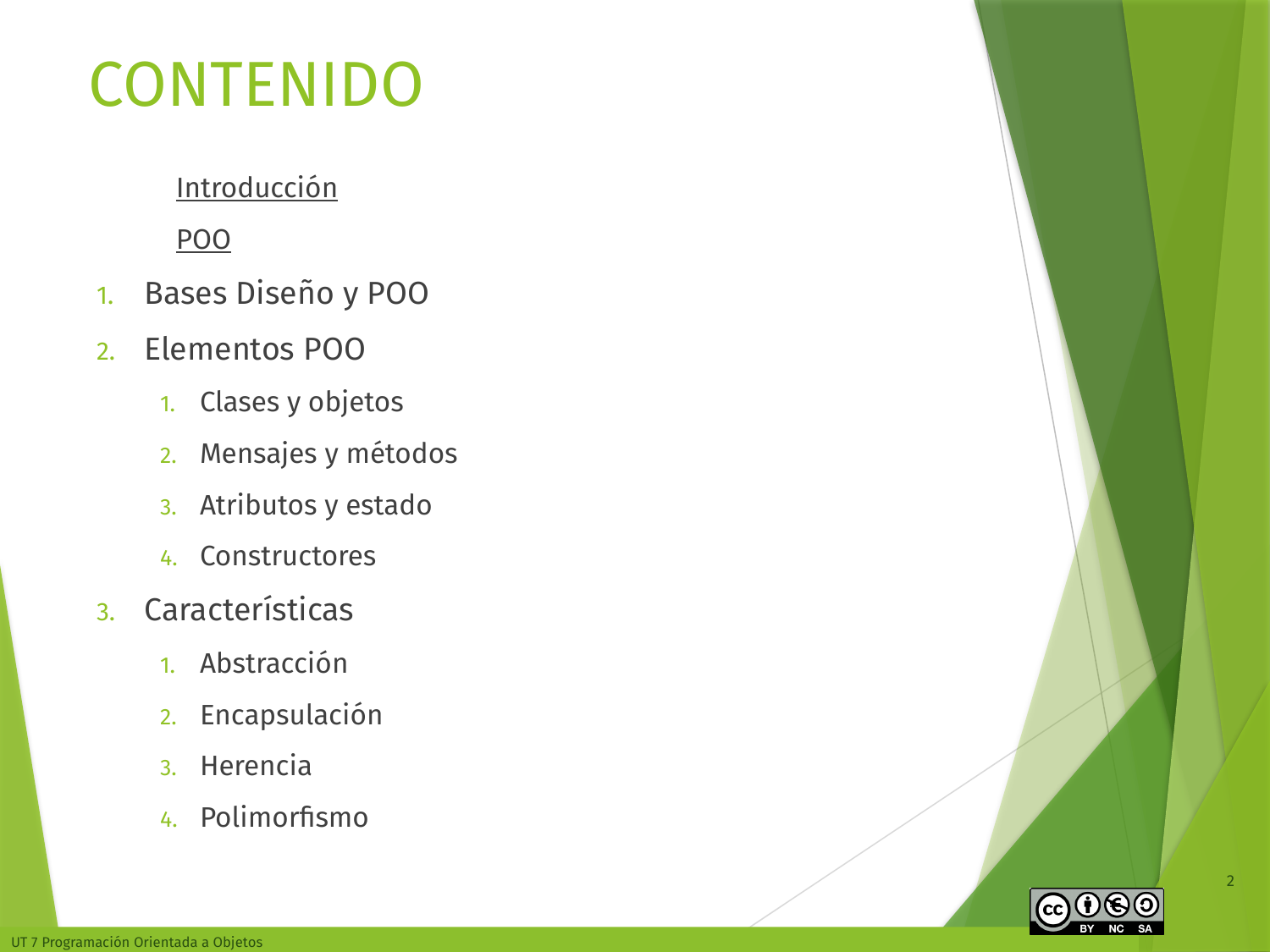

# CONTENIDO
Introducción
POO
Bases Diseño y POO
Elementos POO
Clases y objetos
Mensajes y métodos
Atributos y estado
Constructores
Características
Abstracción
Encapsulación
Herencia
Polimorfismo

2